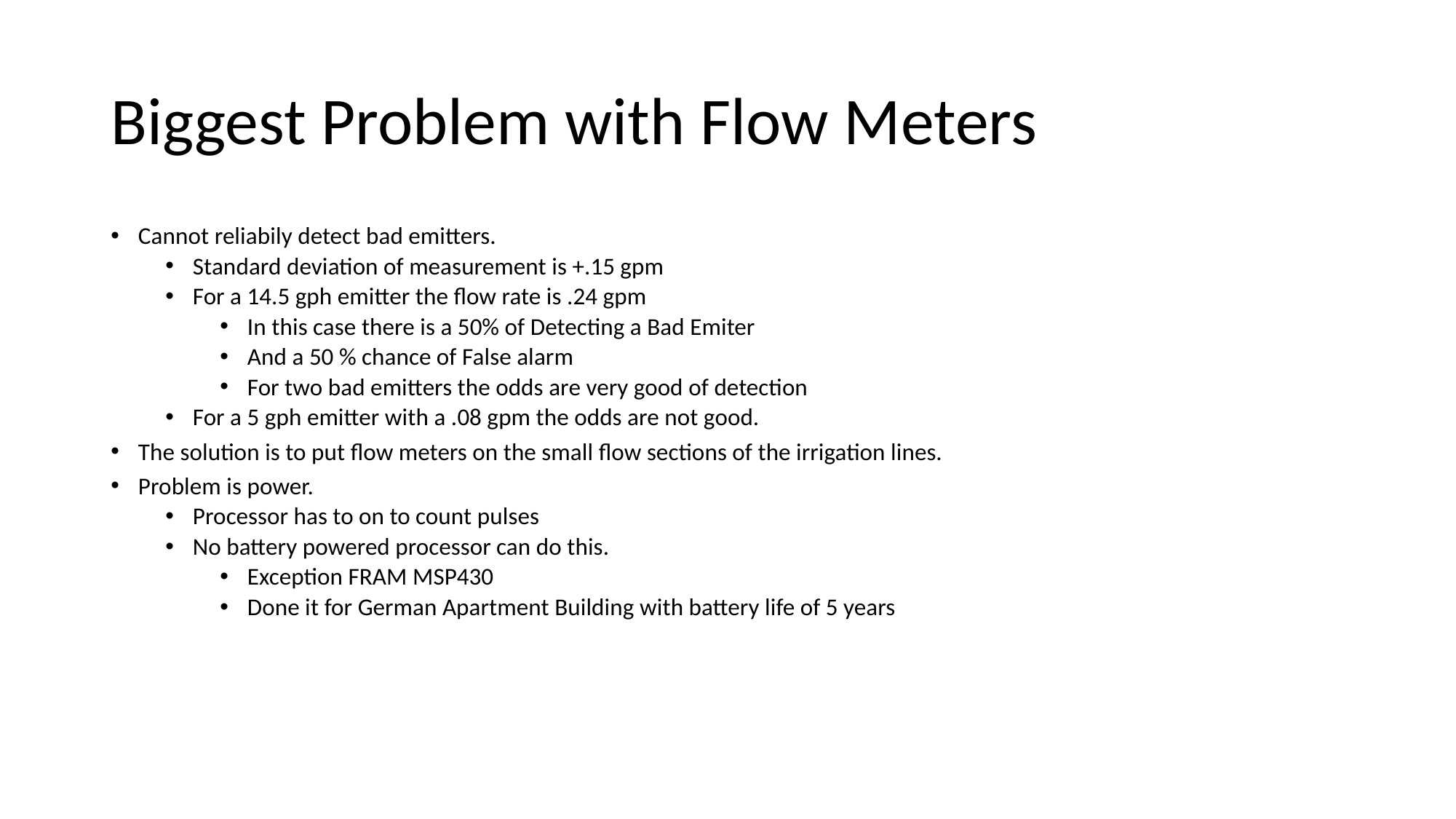

# Biggest Problem with Flow Meters
Cannot reliabily detect bad emitters.
Standard deviation of measurement is +.15 gpm
For a 14.5 gph emitter the flow rate is .24 gpm
In this case there is a 50% of Detecting a Bad Emiter
And a 50 % chance of False alarm
For two bad emitters the odds are very good of detection
For a 5 gph emitter with a .08 gpm the odds are not good.
The solution is to put flow meters on the small flow sections of the irrigation lines.
Problem is power.
Processor has to on to count pulses
No battery powered processor can do this.
Exception FRAM MSP430
Done it for German Apartment Building with battery life of 5 years